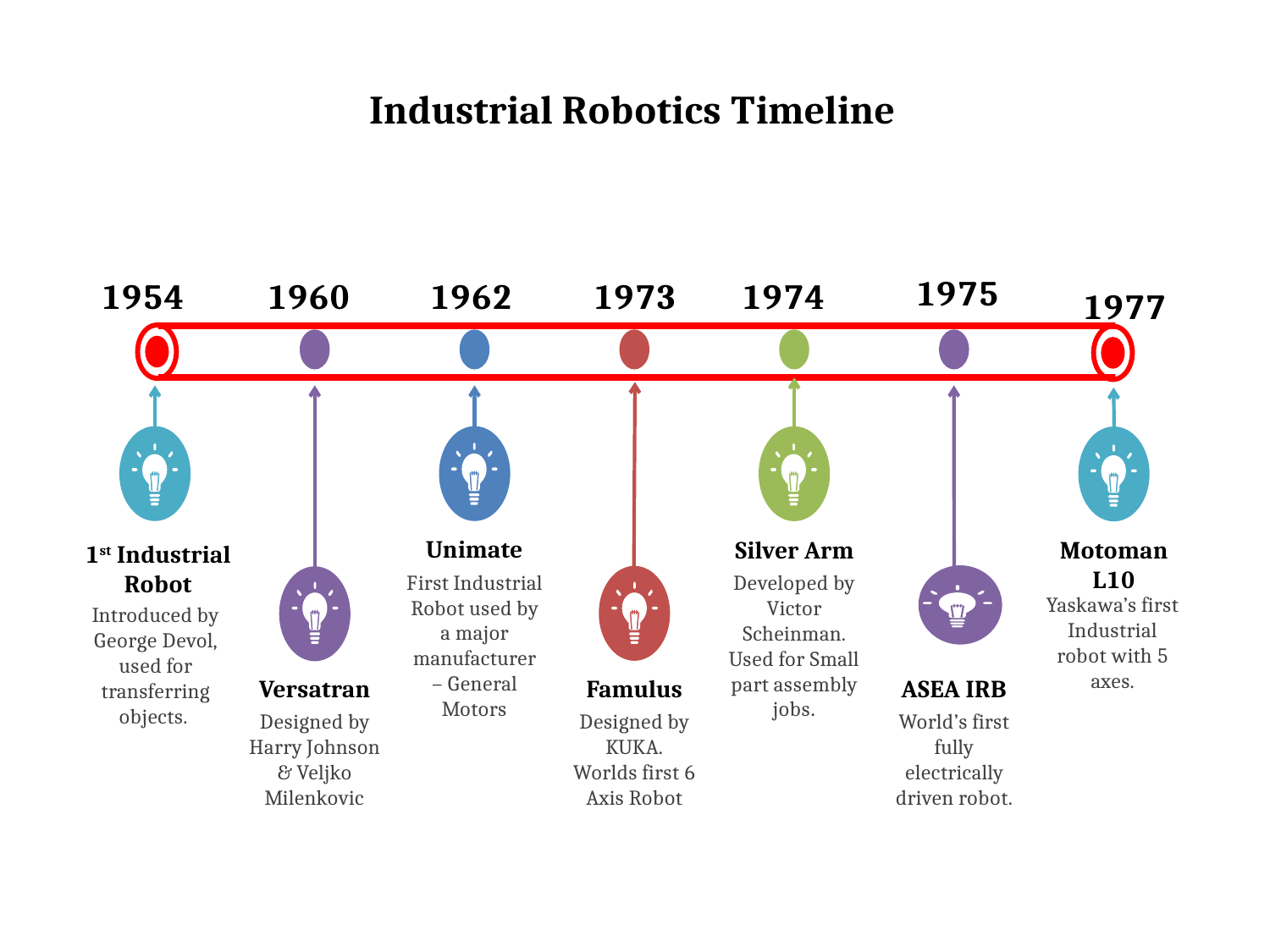

Industrial Robotics Timeline
1975
1954
1960
1962
1973
1974
1977

Unimate
First Industrial Robot used by a major manufacturer – General Motors
Silver Arm
Developed by Victor Scheinman.
Used for Small part assembly jobs.
Motoman L10
Yaskawa’s first Industrial robot with 5 axes.
1st Industrial Robot
Introduced by George Devol, used for transferring objects.

ASEA IRB
World’s first fully electrically driven robot.
Versatran
Designed by Harry Johnson & Veljko Milenkovic
Famulus
Designed by KUKA.
Worlds first 6 Axis Robot